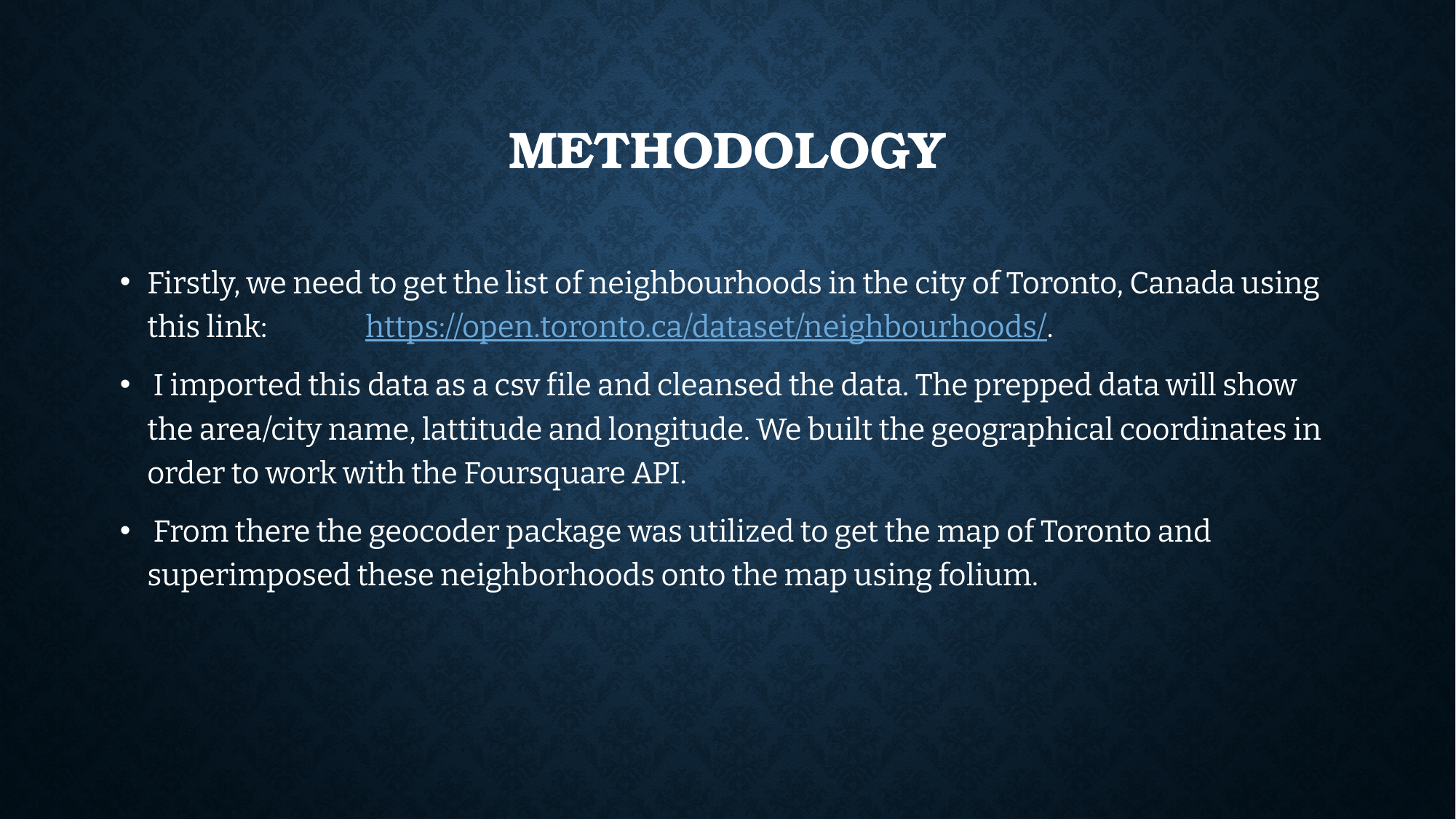

# Methodology
Firstly, we need to get the list of neighbourhoods in the city of Toronto, Canada using this link: 	https://open.toronto.ca/dataset/neighbourhoods/.
 I imported this data as a csv file and cleansed the data. The prepped data will show the area/city name, lattitude and longitude. We built the geographical coordinates in order to work with the Foursquare API.
 From there the geocoder package was utilized to get the map of Toronto and superimposed these neighborhoods onto the map using folium.